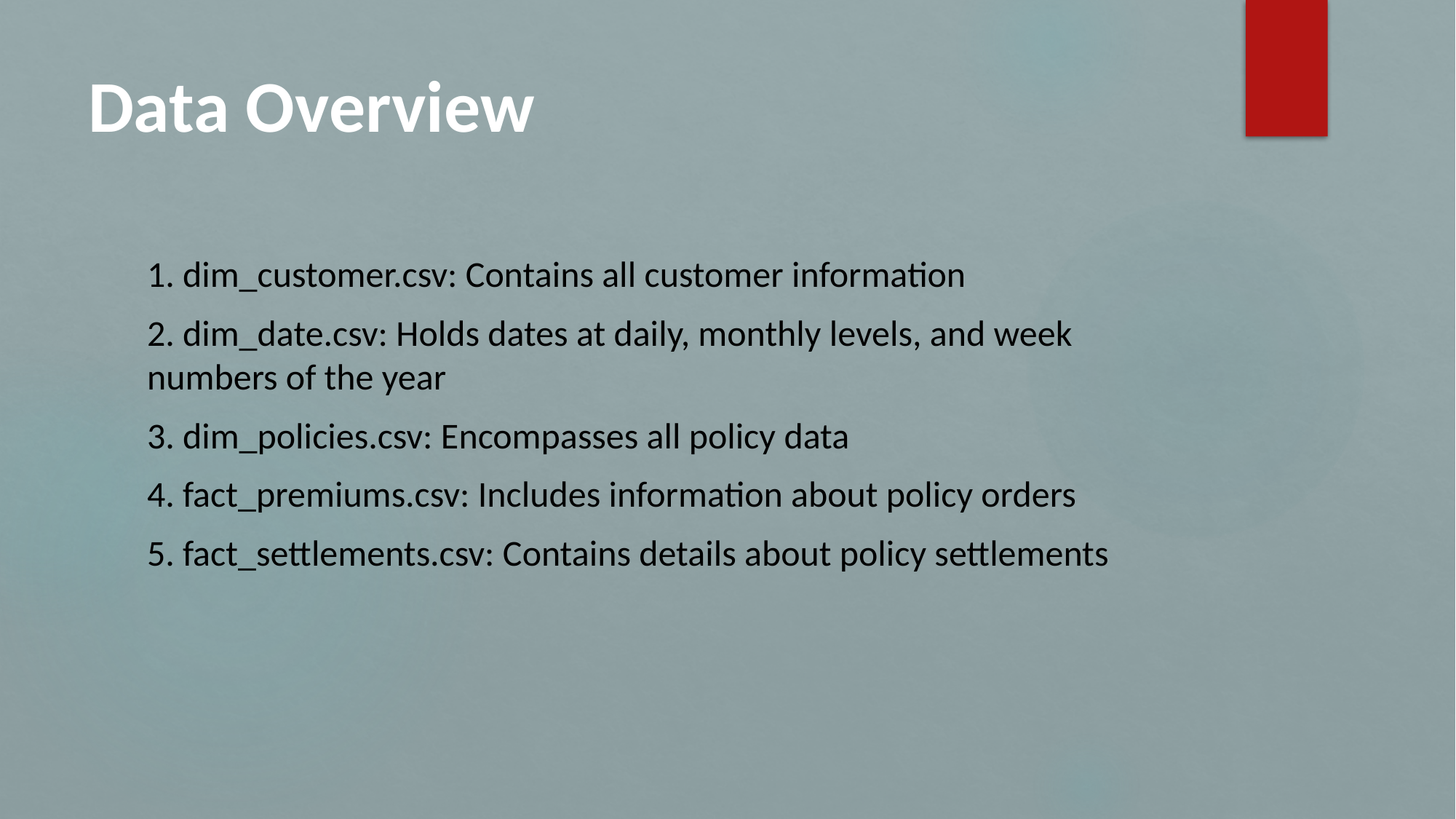

# Data Overview
1. dim_customer.csv: Contains all customer information
2. dim_date.csv: Holds dates at daily, monthly levels, and week numbers of the year
3. dim_policies.csv: Encompasses all policy data
4. fact_premiums.csv: Includes information about policy orders
5. fact_settlements.csv: Contains details about policy settlements